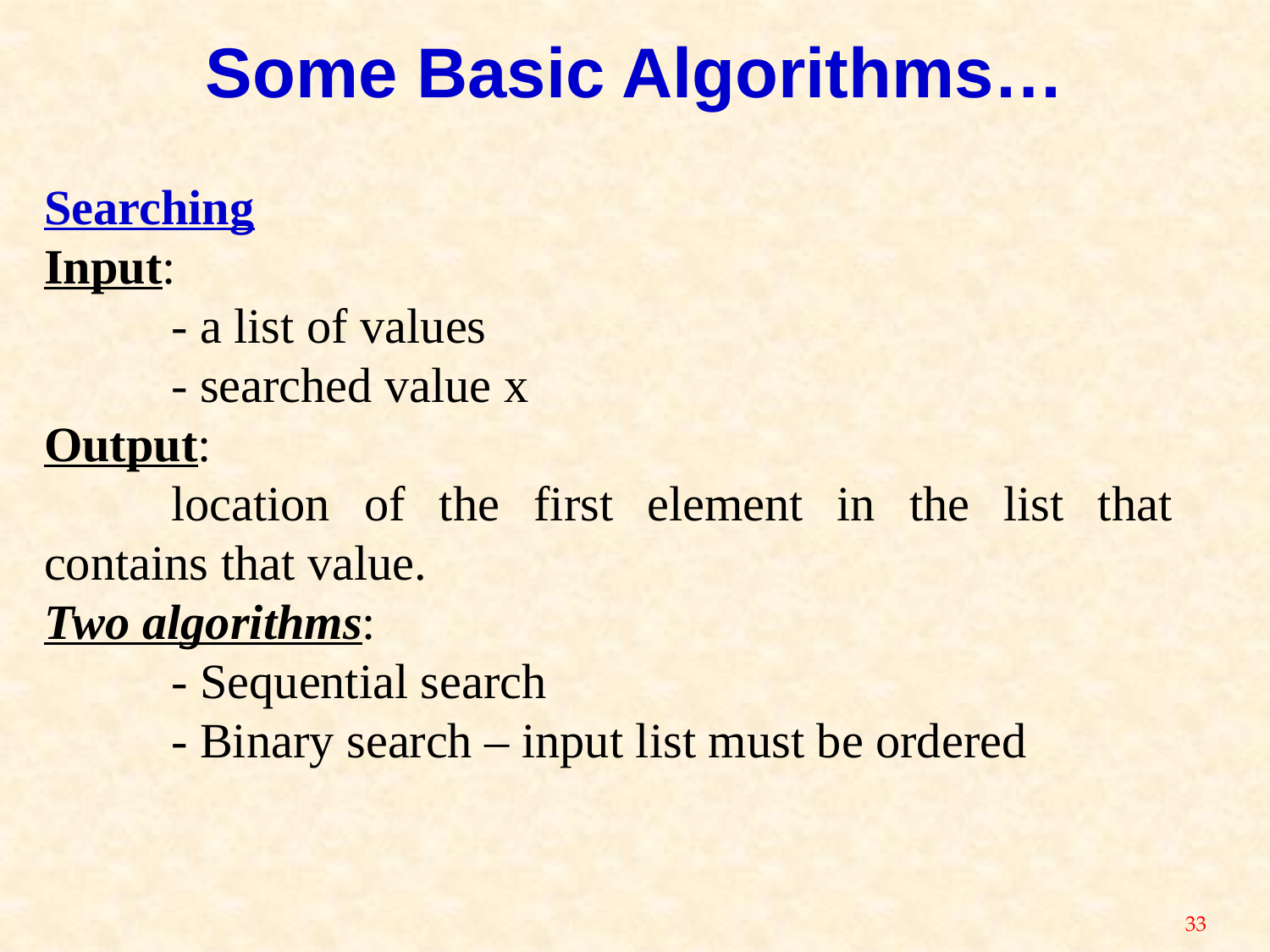

Some Basic Algorithms…
Searching
Input:
	- a list of values
	- searched value x
Output:
	location of the first element in the list that contains that value.
Two algorithms:
	- Sequential search
	- Binary search – input list must be ordered
33